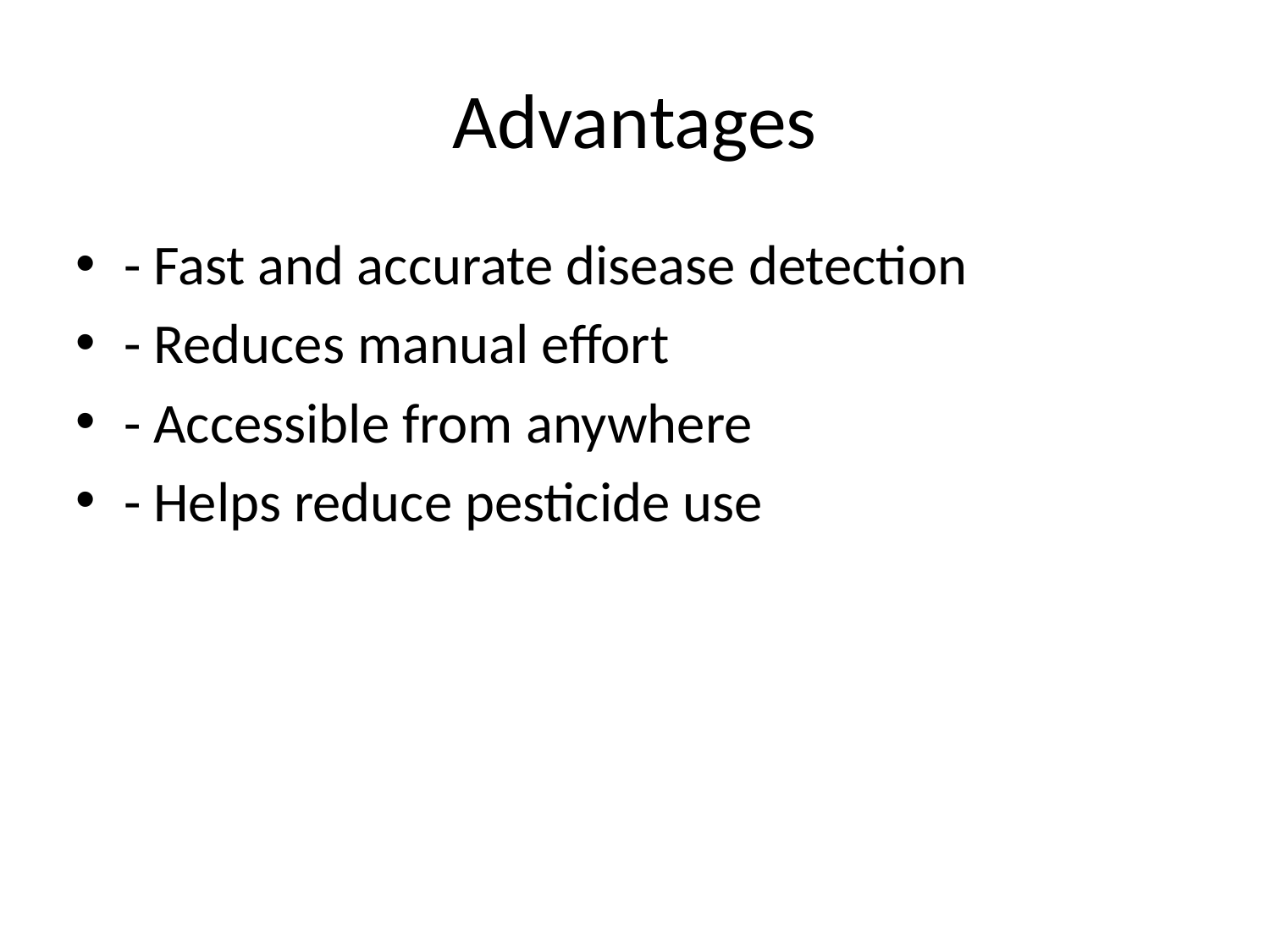

# Advantages
- Fast and accurate disease detection
- Reduces manual effort
- Accessible from anywhere
- Helps reduce pesticide use